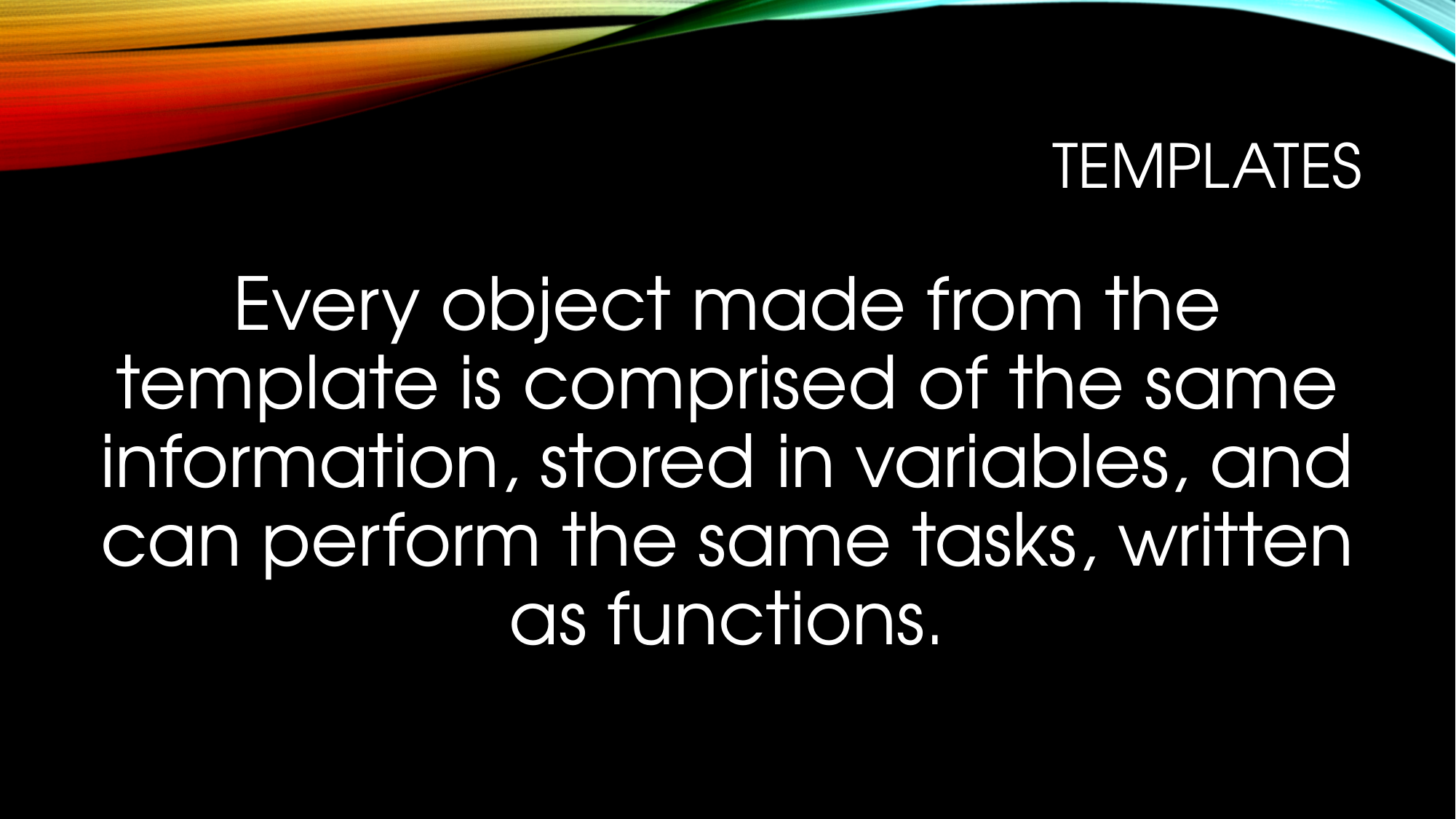

# Templates
Every object made from the template is comprised of the same information, stored in variables, and can perform the same tasks, written as functions.